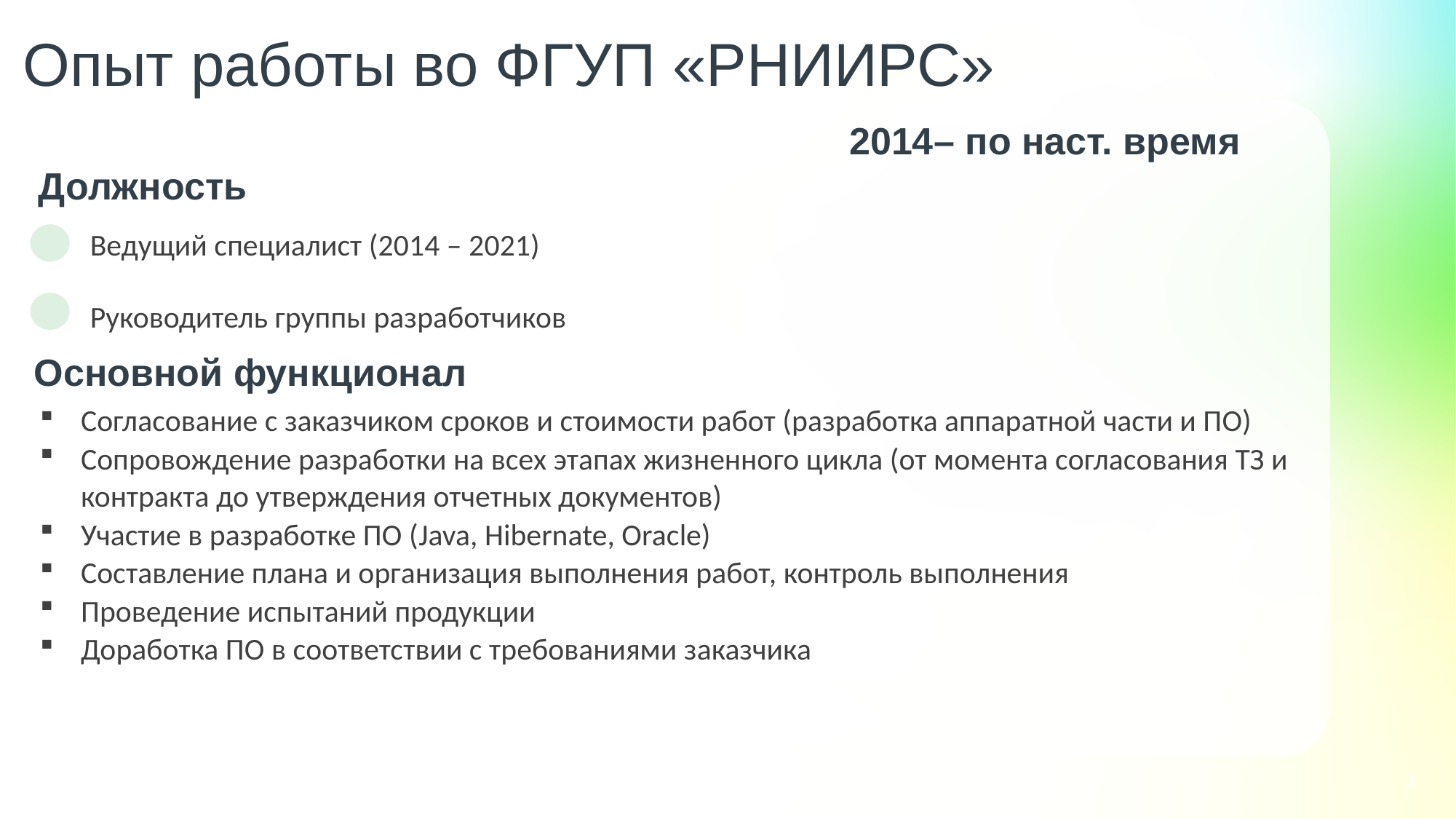

Опыт работы во ФГУП «РНИИРС»

2014– по наст. время
Должность
Ведущий специалист (2014 – 2021)

Руководитель группы разработчиков
Основной функционал
Согласование с заказчиком сроков и стоимости работ (разработка аппаратной части и ПО)
Сопровождение разработки на всех этапах жизненного цикла (от момента согласования ТЗ и контракта до утверждения отчетных документов)
Участие в разработке ПО (Java, Hibernate, Oracle)
Составление плана и организация выполнения работ, контроль выполнения
Проведение испытаний продукции
Доработка ПО в соответствии с требованиями заказчика